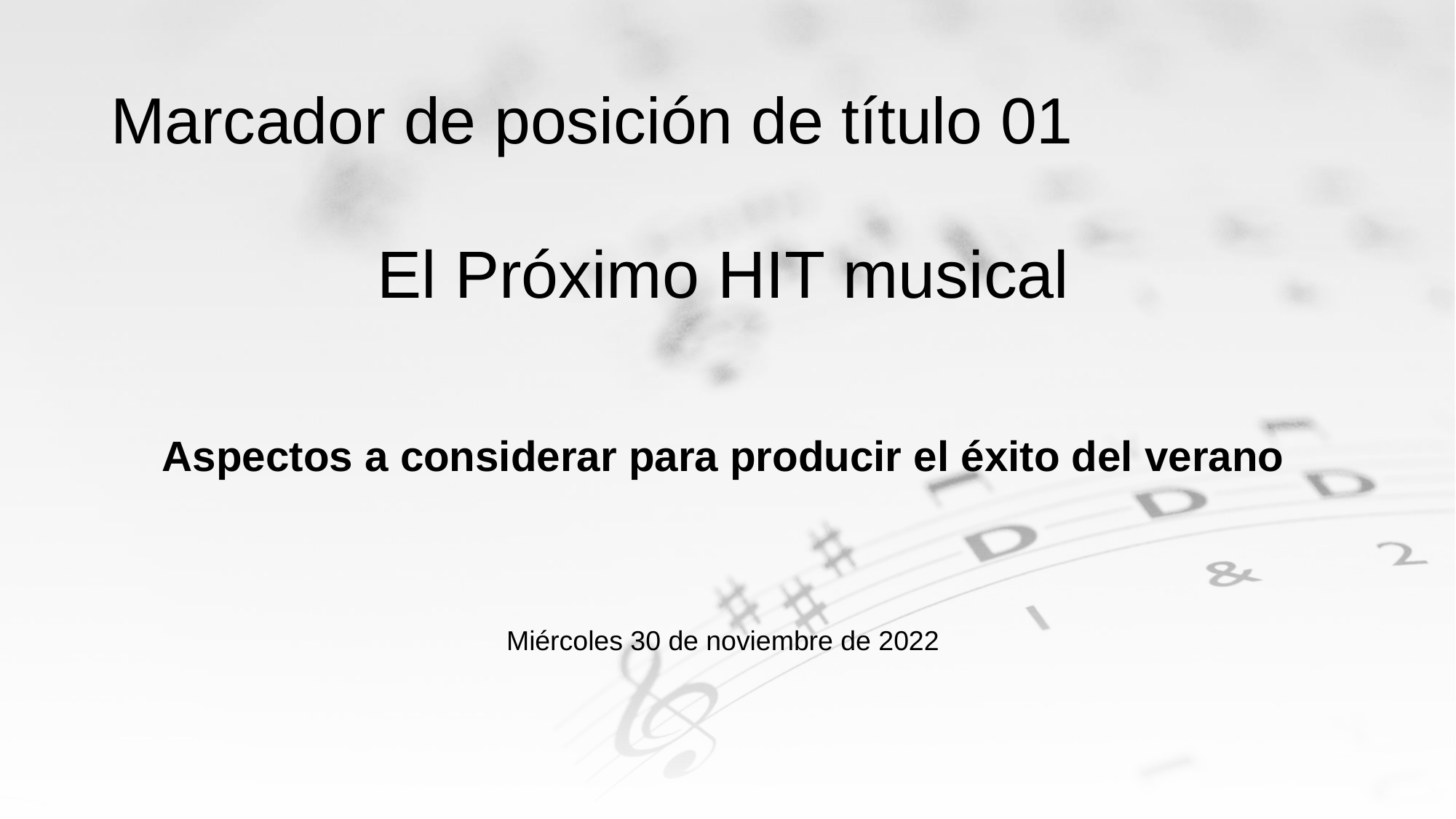

# Marcador de posición de título 01
El Próximo HIT musical
Aspectos a considerar para producir el éxito del verano
Miércoles 30 de noviembre de 2022